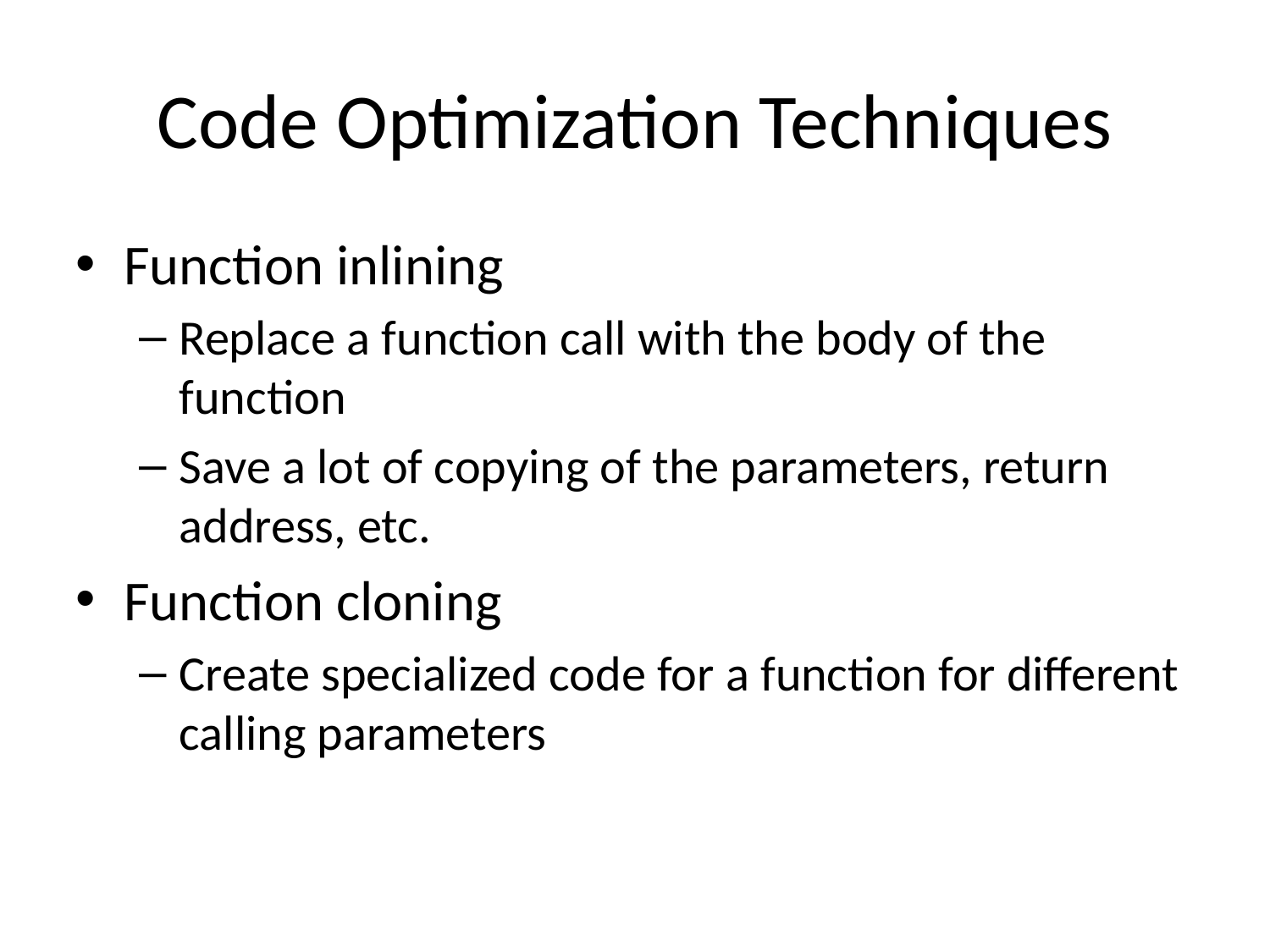

Code Optimization Techniques
Function inlining
Replace a function call with the body of the function
Save a lot of copying of the parameters, return address, etc.
Function cloning
Create specialized code for a function for different calling parameters